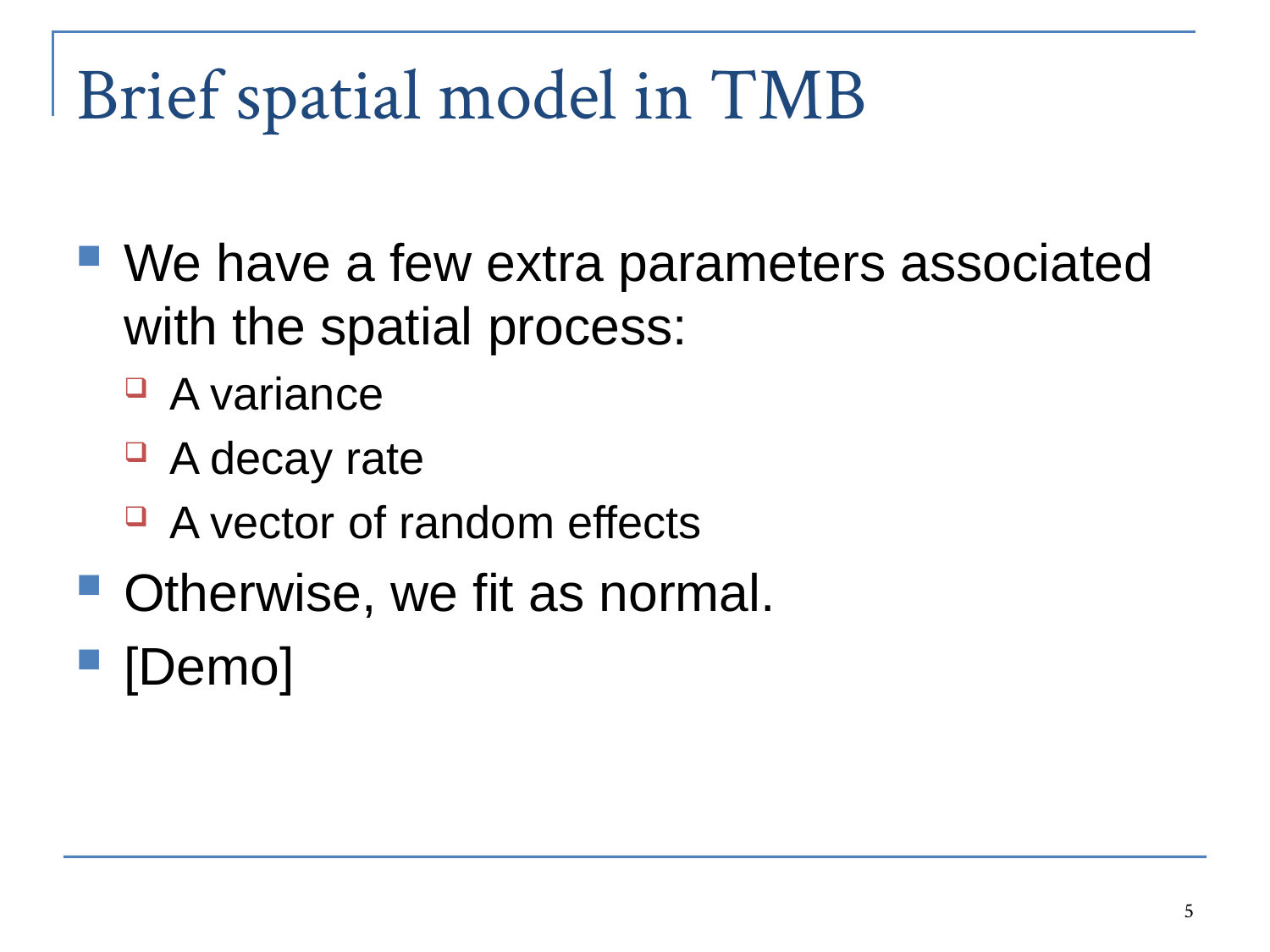

# Brief spatial model in TMB
We have a few extra parameters associated with the spatial process:
A variance
A decay rate
A vector of random effects
Otherwise, we fit as normal.
[Demo]
5